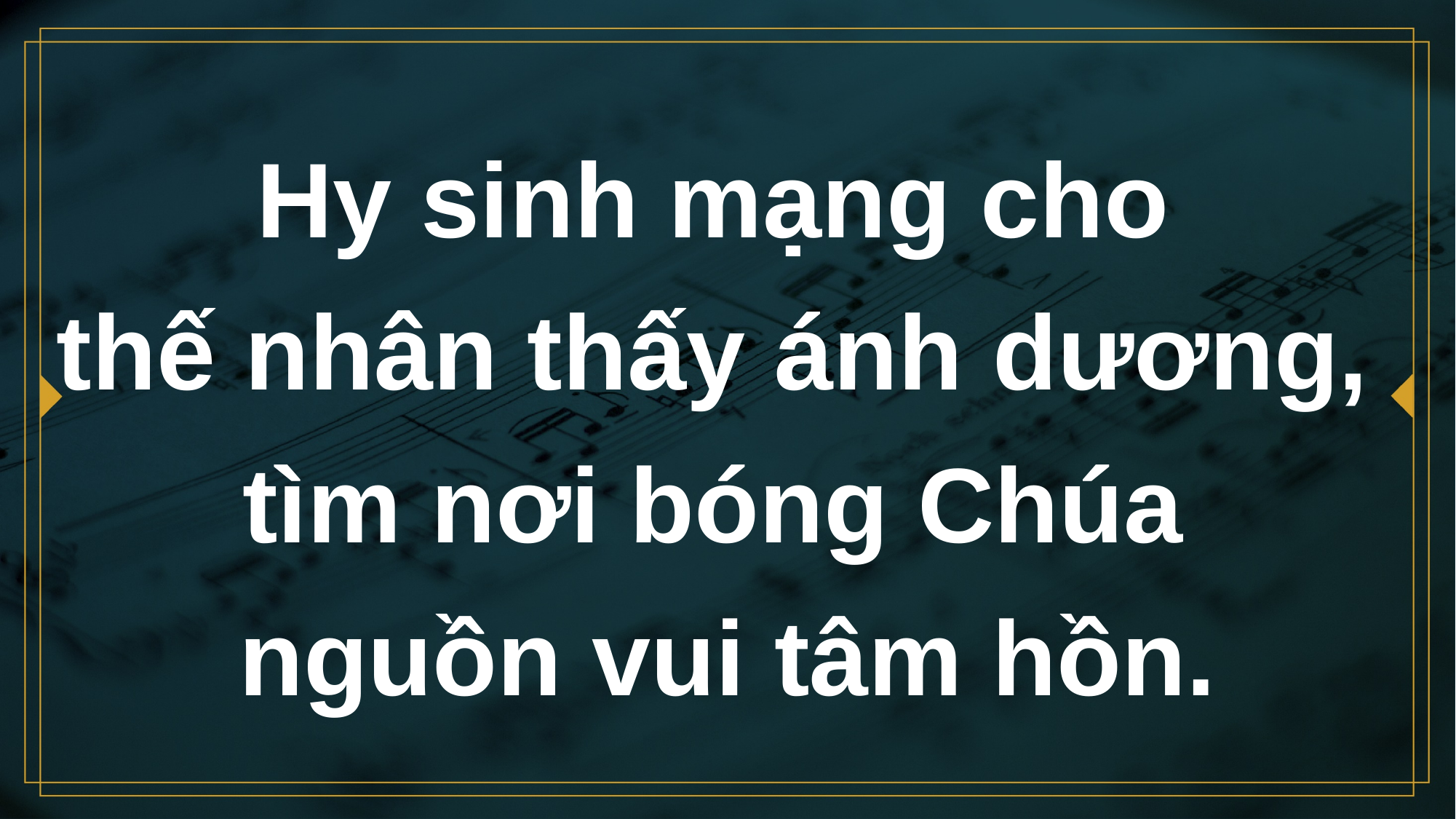

# Hy sinh mạng cho thế nhân thấy ánh dương, tìm nơi bóng Chúa nguồn vui tâm hồn.